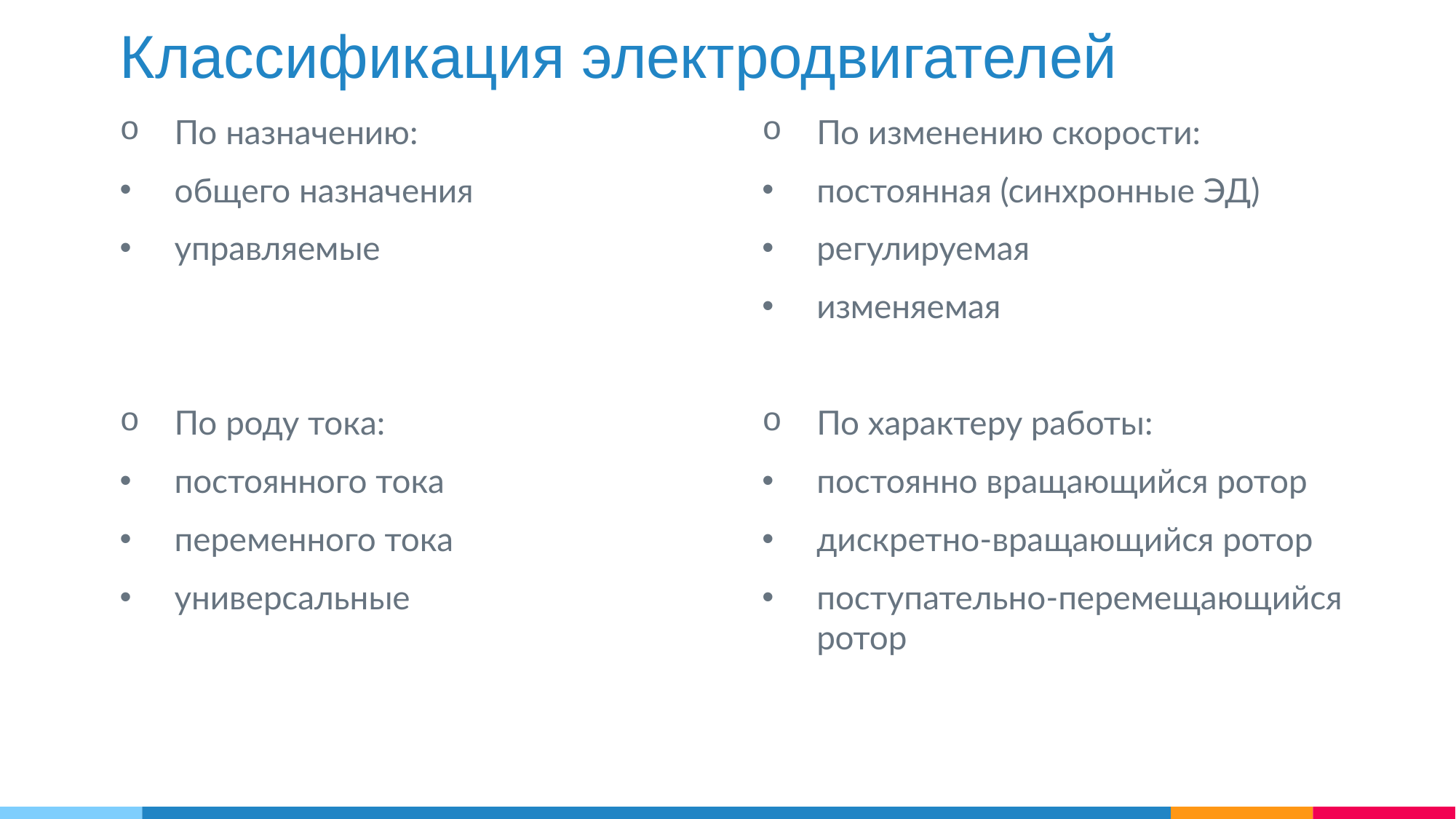

Классификация электродвигателей
По назначению:
общего назначения
управляемые

По роду тока:
постоянного тока
переменного тока
универсальные

По изменению скорости:
постоянная (синхронные ЭД)
регулируемая
изменяемая

По характеру работы:
постоянно вращающийся ротор
дискретно-вращающийся ротор
поступательно-перемещающийся ротор